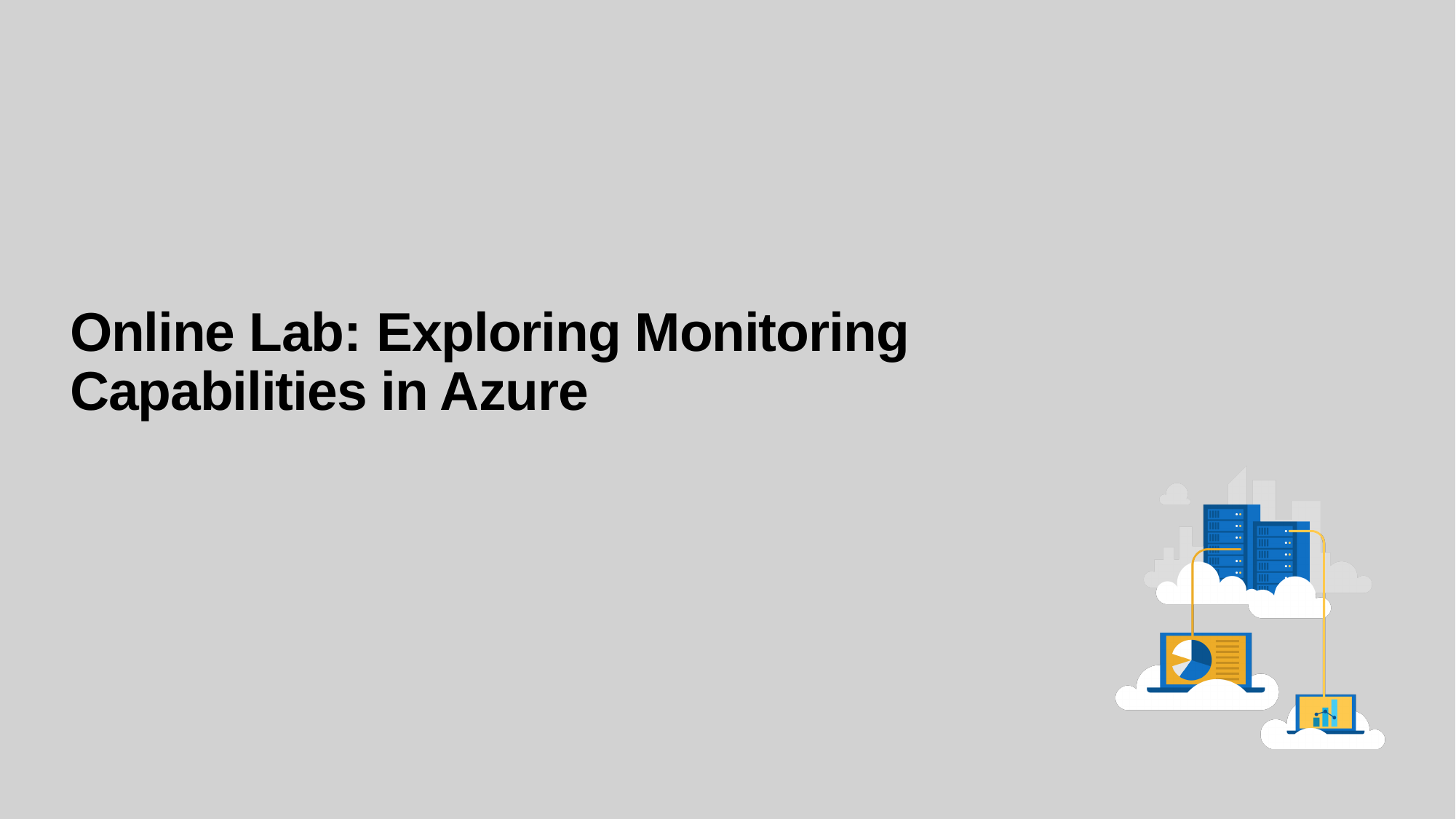

# Online Lab: Exploring Monitoring Capabilities in Azure